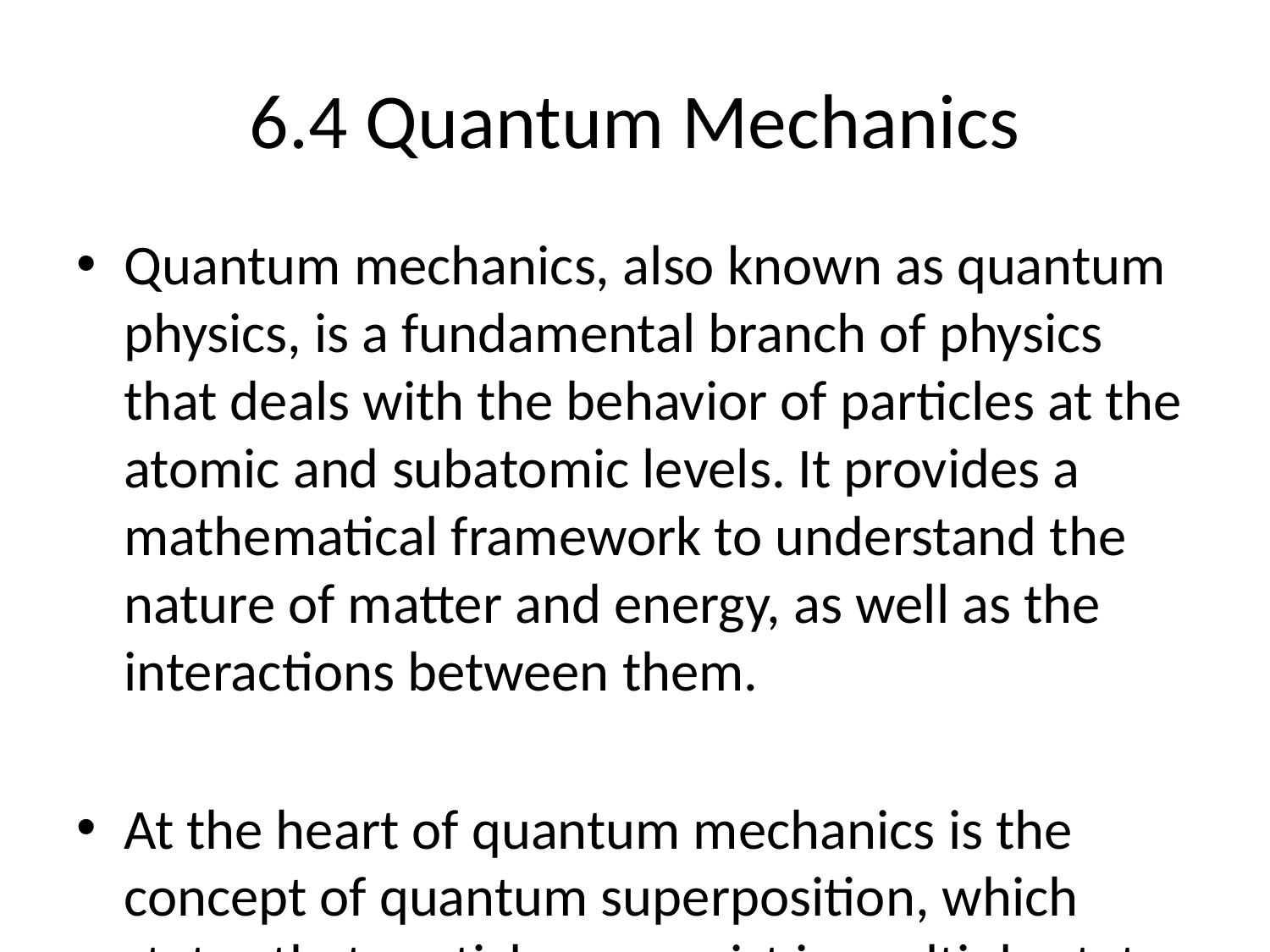

# 6.4 Quantum Mechanics
Quantum mechanics, also known as quantum physics, is a fundamental branch of physics that deals with the behavior of particles at the atomic and subatomic levels. It provides a mathematical framework to understand the nature of matter and energy, as well as the interactions between them.

At the heart of quantum mechanics is the concept of quantum superposition, which states that particles can exist in multiple states or positions simultaneously until observed or measured. This idea challenges the classical Newtonian view of particles having definite positions and states.

The mathematical formulation of quantum mechanics is based on the principles laid down by pioneering physicists such as Max Planck, Albert Einstein, Niels Bohr, Erwin Schrödinger, Werner Heisenberg, and others.

One of the key concepts of quantum mechanics is wave-particle duality. It suggests that particles like electrons and photons exhibit both wave-like and particle-like properties, depending on how they are observed. This duality is described by the wave function, a mathematical function that characterizes the particle's behavior.

The Schrödinger equation is a fundamental equation in quantum mechanics that describes how the wave function of a particle changes with time. It is a differential equation that determines the wave function's evolution and allows us to predict the probabilities of different outcomes when observing a particle's properties.

Quantum mechanics also introduces the concept of quantization, which means that certain properties of particles are restricted to discrete values called energy levels. This is evident in phenomena like the quantized energy states of electrons in an atom or the quantized energy levels of photons in light.

The uncertainty principle, formulated by Heisenberg, is another important principle in quantum mechanics. It states that there is a fundamental limit to how precisely we can simultaneously measure certain pairs of physical properties, such as the position and momentum of a particle. This principle implies that there is inherent randomness and uncertainty at the quantum level.

Another intriguing aspect of quantum mechanics is quantum entanglement. When two or more particles become entangled, their quantum states become inseparable. This means that whatever happens to one particle instantly affects the other, regardless of the distance between them. This phenomenon has been experimentally verified and forms the basis for various applications in quantum information and communication.

Quantum mechanics has far-reaching applications in various fields such as electronics, materials science, cryptography, and quantum computing. It has also played a crucial role in developing technologies like lasers, transistors, and MRI machines.

In conclusion, quantum mechanics is a branch of physics that provides a framework for understanding the behavior of subatomic particles. It introduces concepts like wave-particle duality, superposition, quantization, and the uncertainty principle, which challenge classical physics. Quantum mechanics has revolutionized our understanding of the microscopic world and has numerous applications in modern technology.